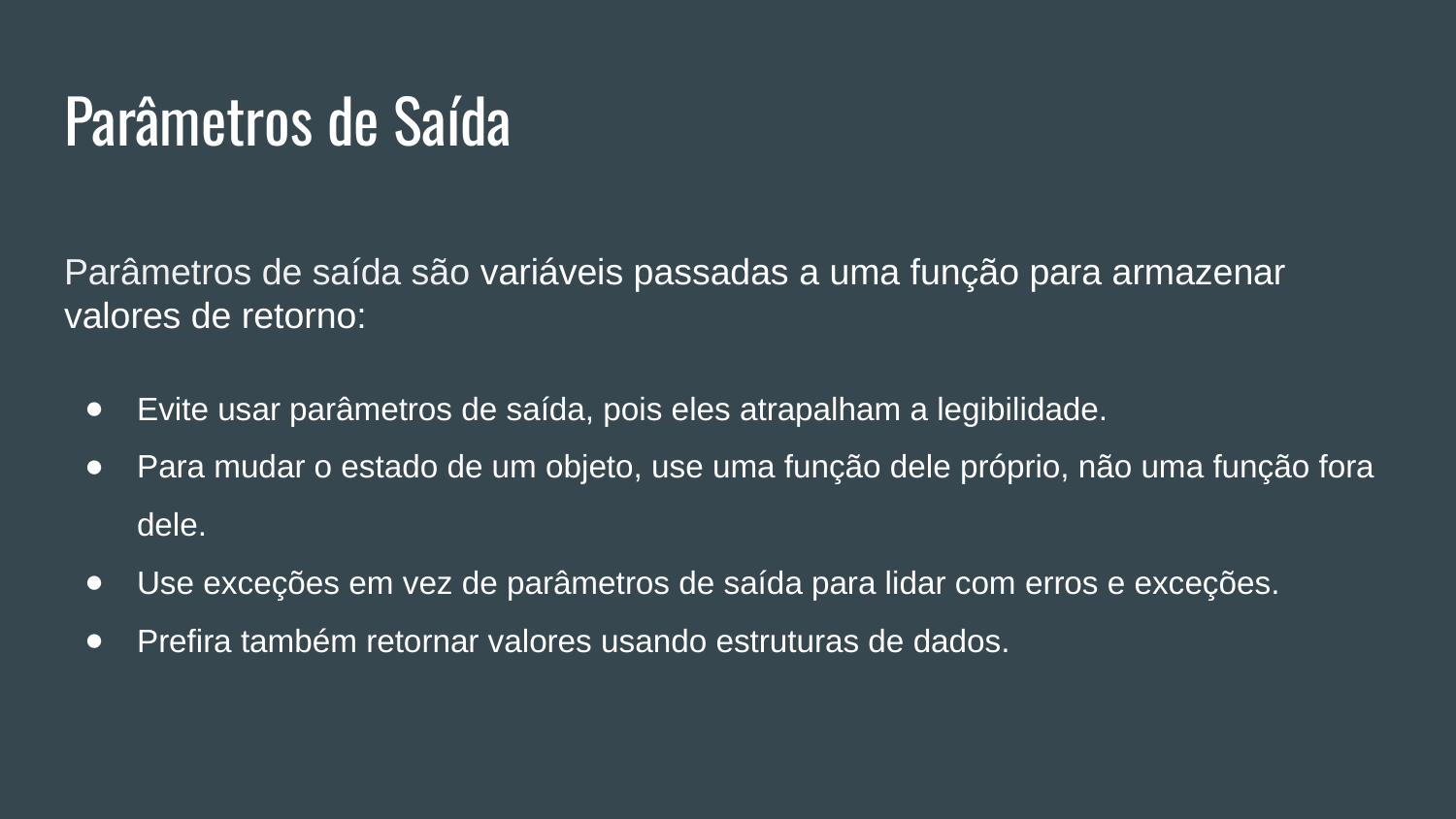

# Parâmetros de Saída
Parâmetros de saída são variáveis passadas a uma função para armazenar valores de retorno:
Evite usar parâmetros de saída, pois eles atrapalham a legibilidade.
Para mudar o estado de um objeto, use uma função dele próprio, não uma função fora dele.
Use exceções em vez de parâmetros de saída para lidar com erros e exceções.
Prefira também retornar valores usando estruturas de dados.